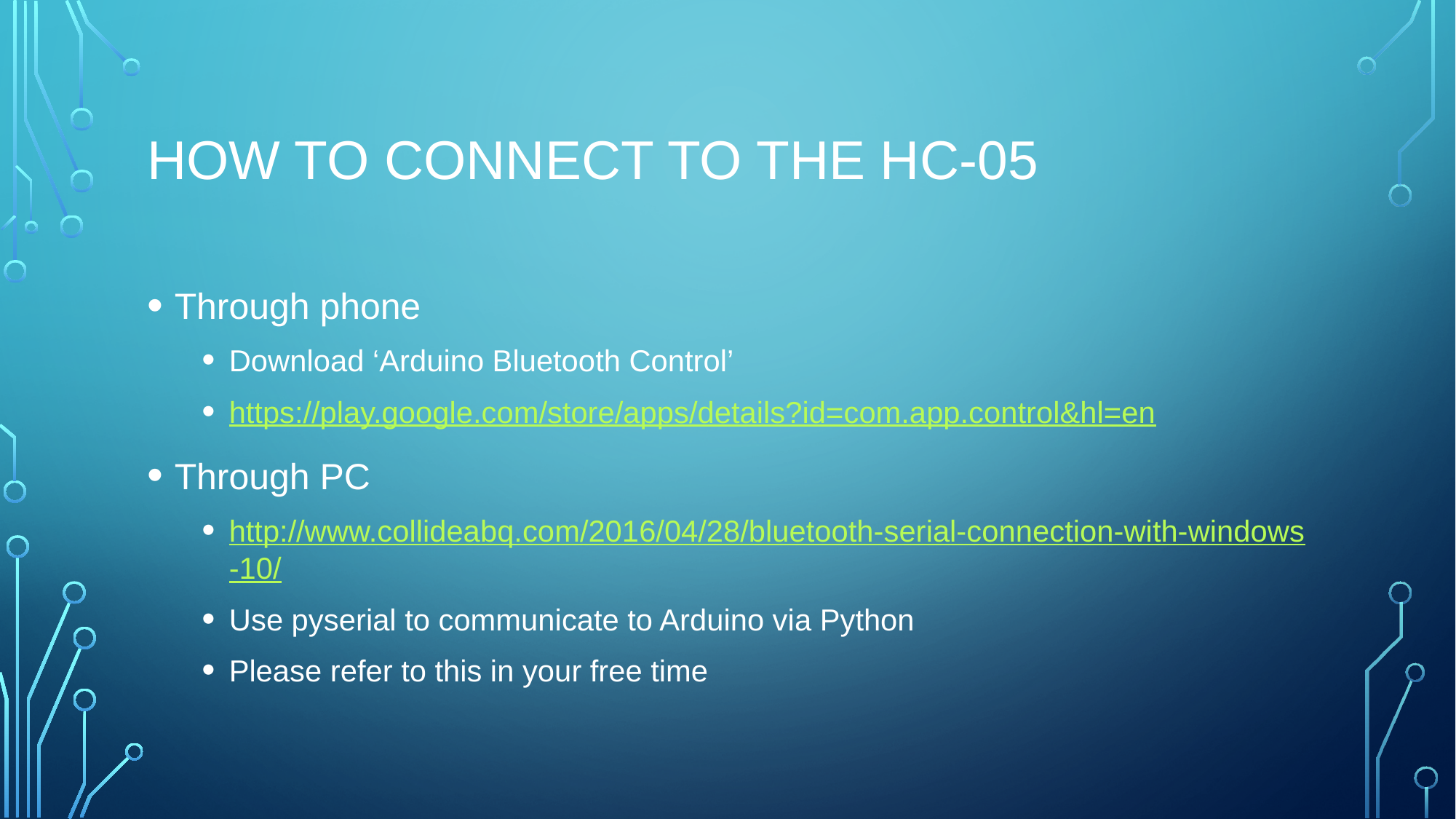

# How to Connect to the HC-05
Through phone
Download ‘Arduino Bluetooth Control’
https://play.google.com/store/apps/details?id=com.app.control&hl=en
Through PC
http://www.collideabq.com/2016/04/28/bluetooth-serial-connection-with-windows-10/
Use pyserial to communicate to Arduino via Python
Please refer to this in your free time